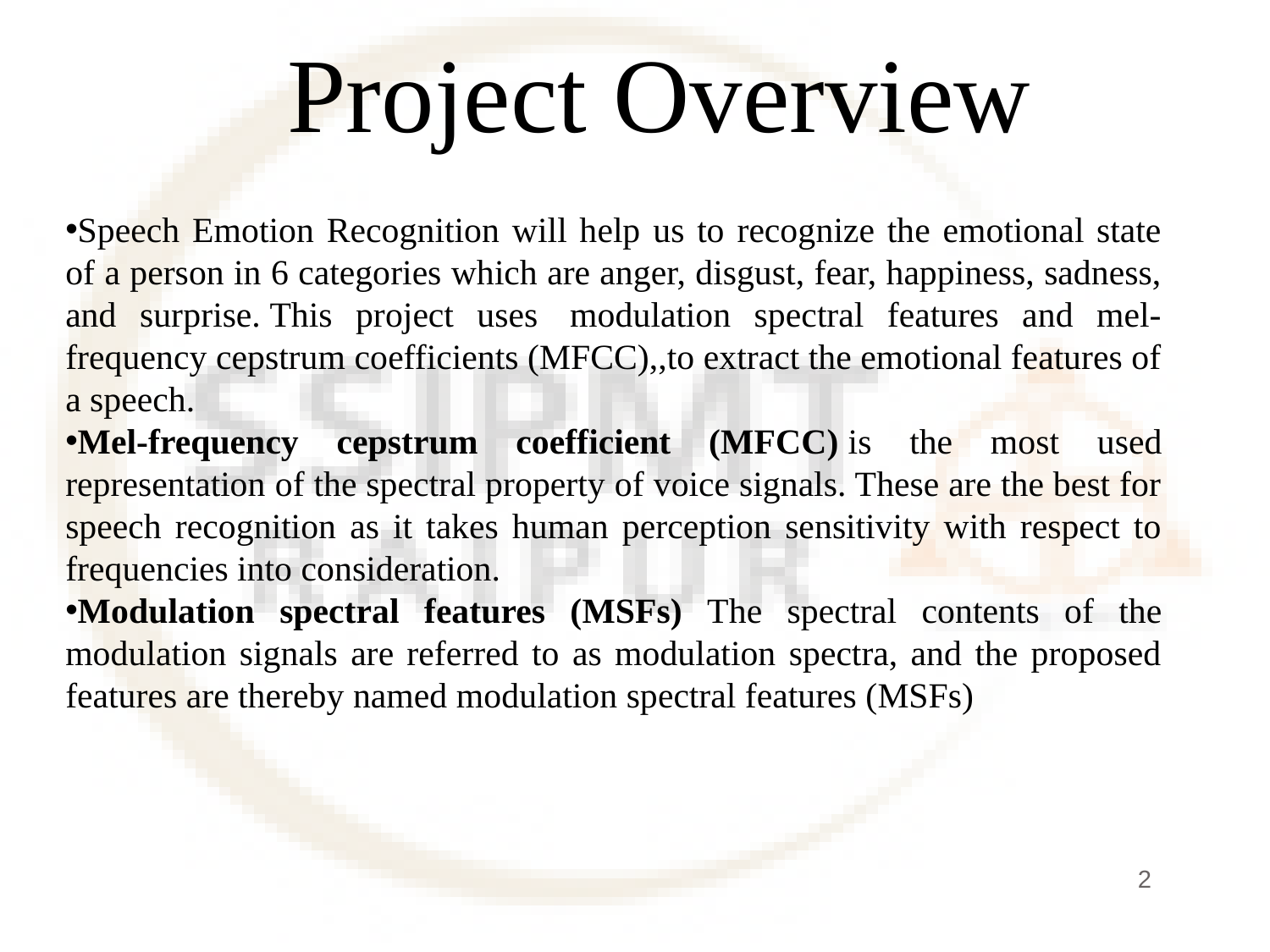

# Project Overview
Speech Emotion Recognition will help us to recognize the emotional state of a person in 6 categories which are anger, disgust, fear, happiness, sadness, and surprise. This project uses  modulation spectral features and mel-frequency cepstrum coefficients (MFCC),,to extract the emotional features of a speech.
Mel-frequency cepstrum coefficient (MFCC) is the most used representation of the spectral property of voice signals. These are the best for speech recognition as it takes human perception sensitivity with respect to frequencies into consideration.
Modulation spectral features (MSFs) The spectral contents of the modulation signals are referred to as modulation spectra, and the proposed features are thereby named modulation spectral features (MSFs)
2